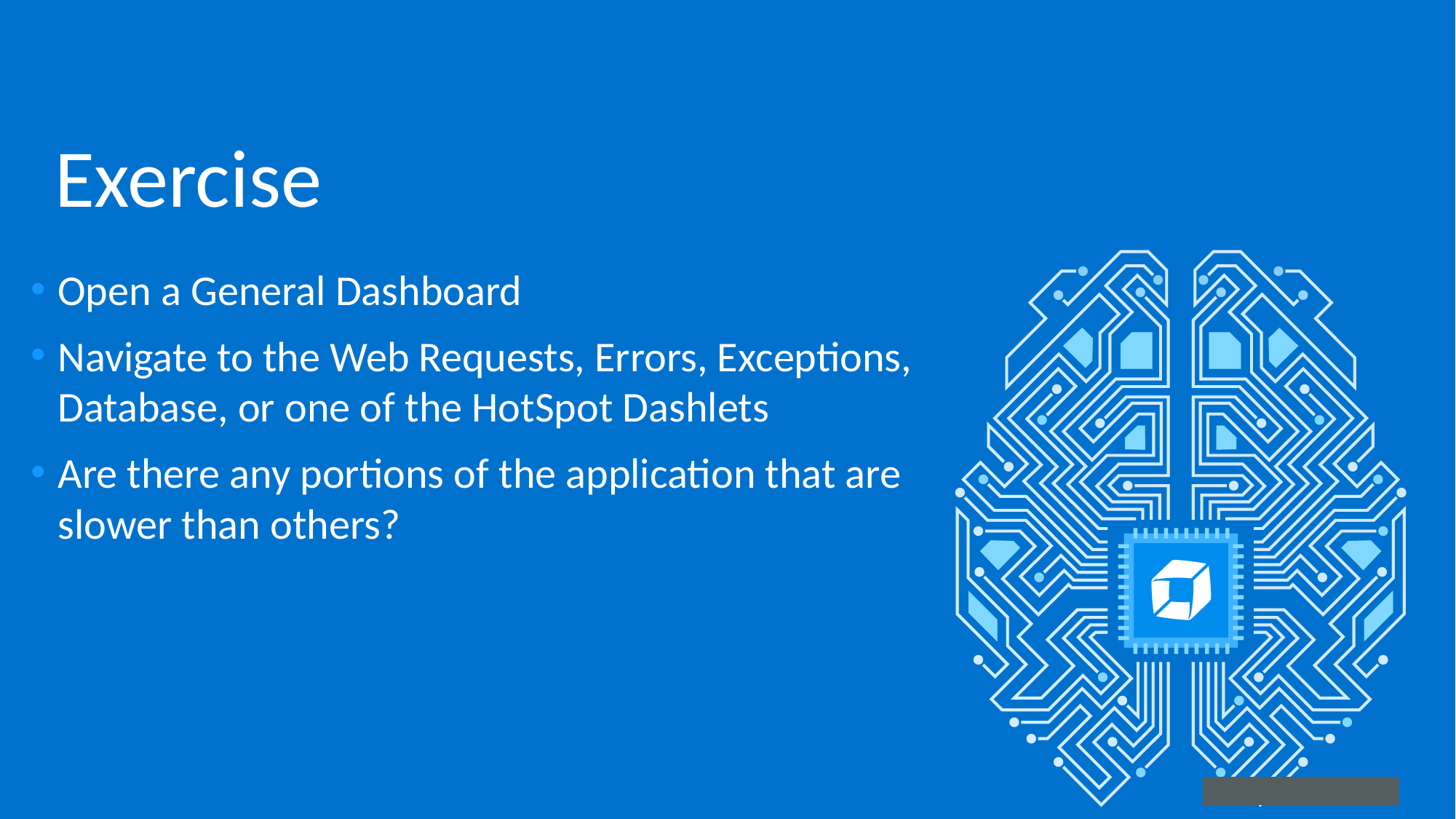

# Exercise
Open a General Dashboard
Navigate to the Web Requests, Errors, Exceptions, Database, or one of the HotSpot Dashlets
Are there any portions of the application that are slower than others?